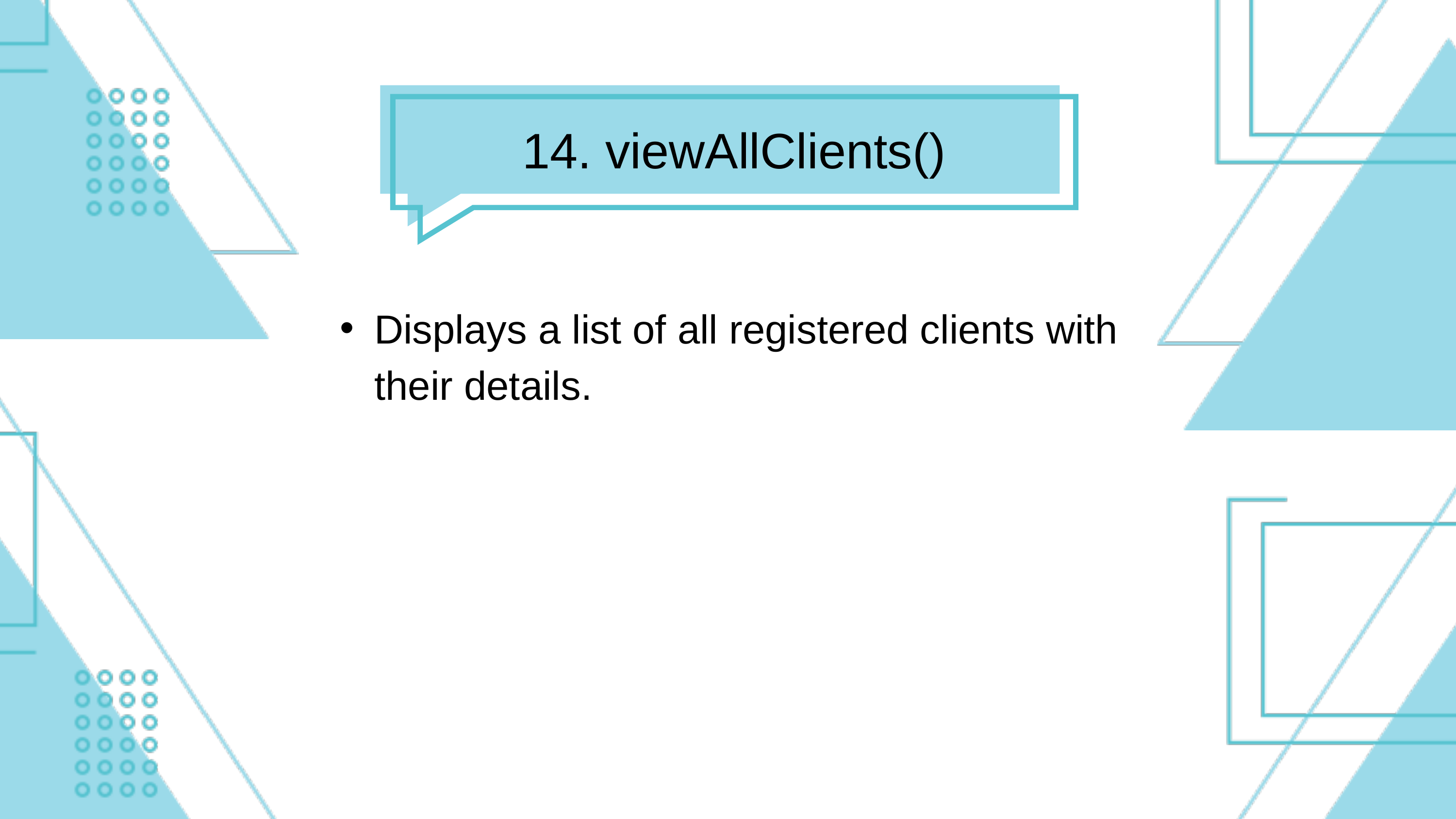

14. viewAllClients()
Displays a list of all registered clients with their details.